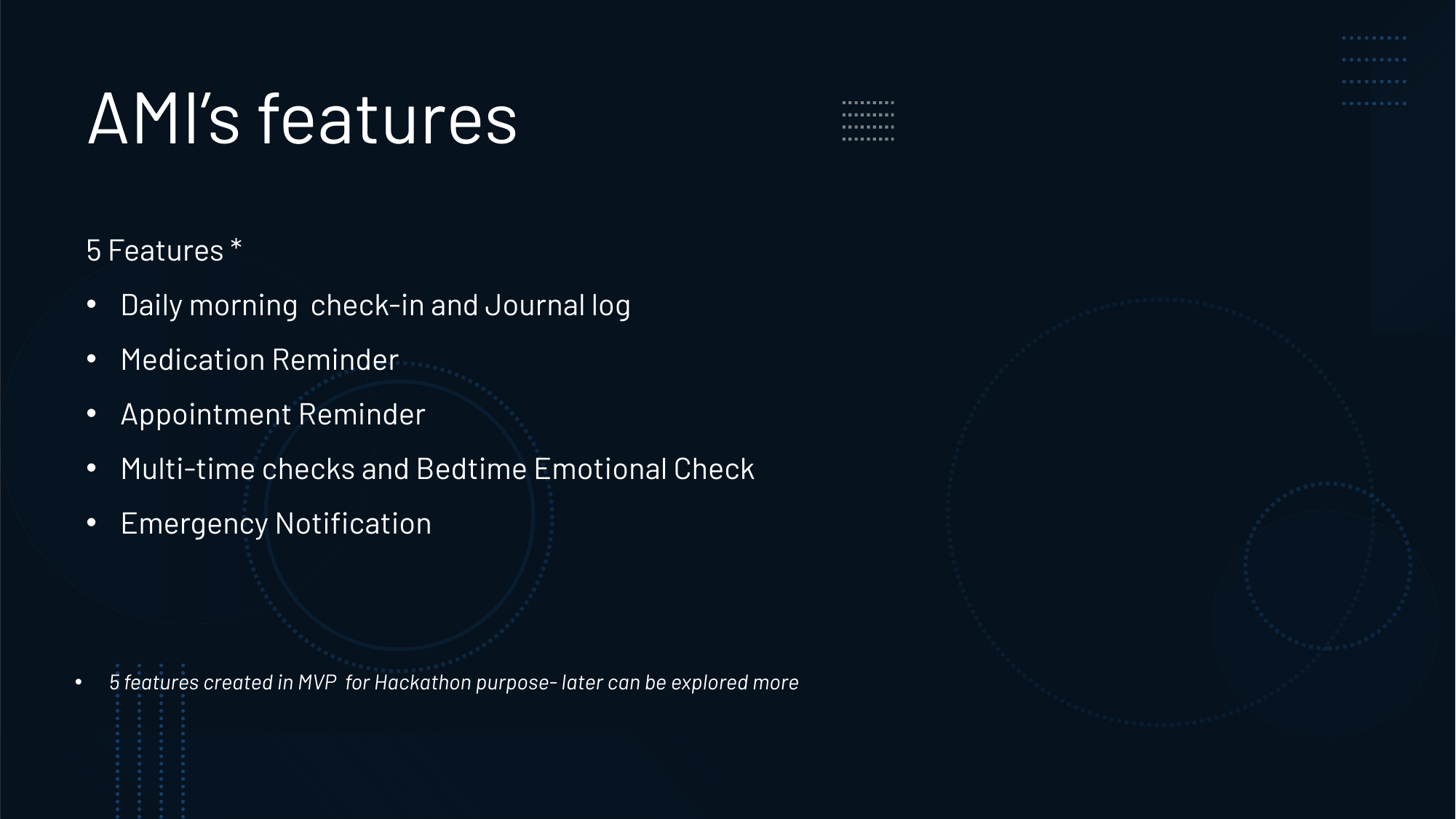

# AMI’s features

5 Features *
Daily morning  check-in and Journal log
Medication Reminder
Appointment Reminder
Multi-time checks and Bedtime Emotional Check
Emergency Notification

5 features created in MVP  for Hackathon purpose- later can be explored more